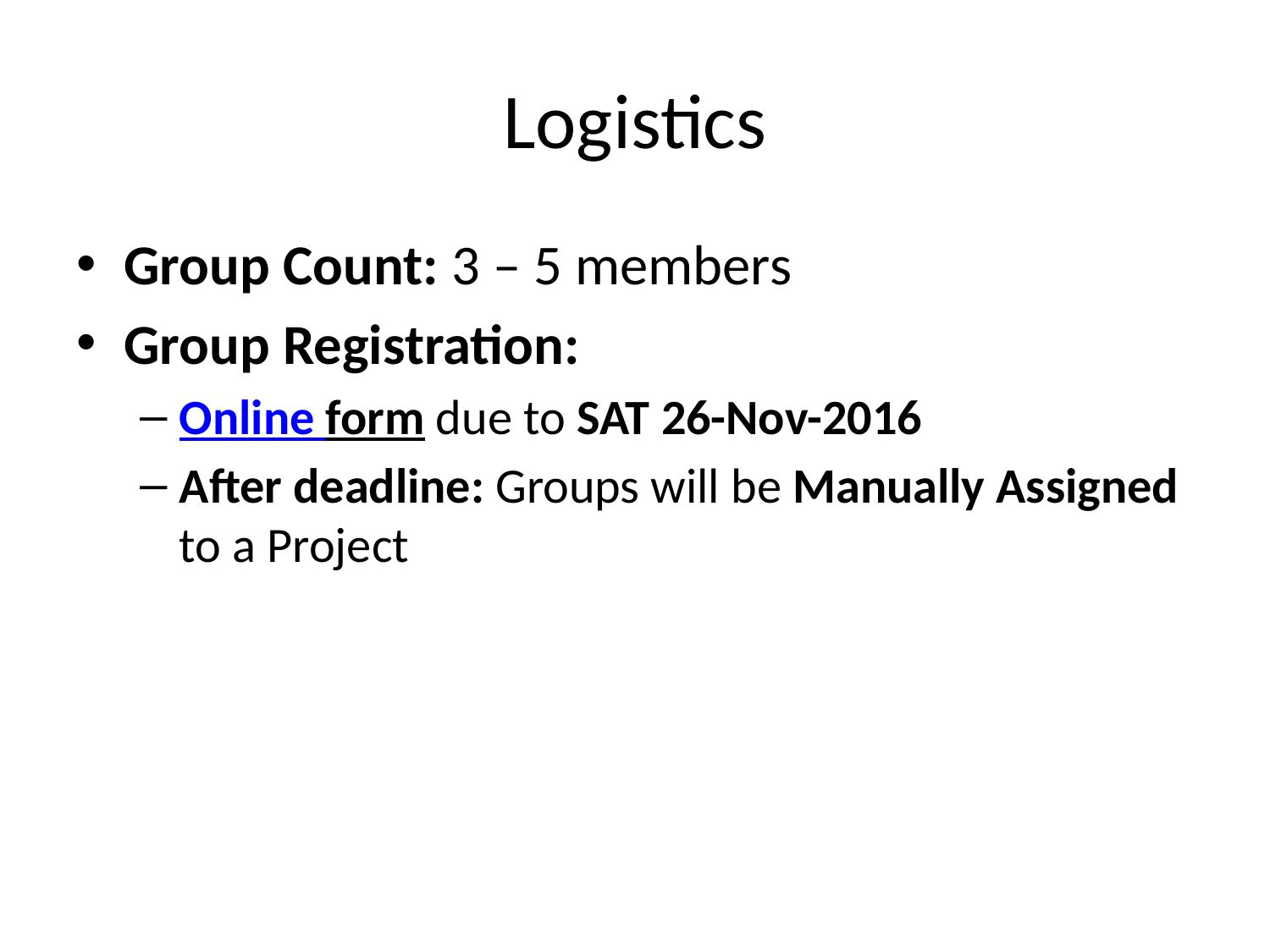

# Logistics
Group Count: 3 – 5 members
Group Registration:
Online form due to SAT 26-Nov-2016
After deadline: Groups will be Manually Assigned to a Project